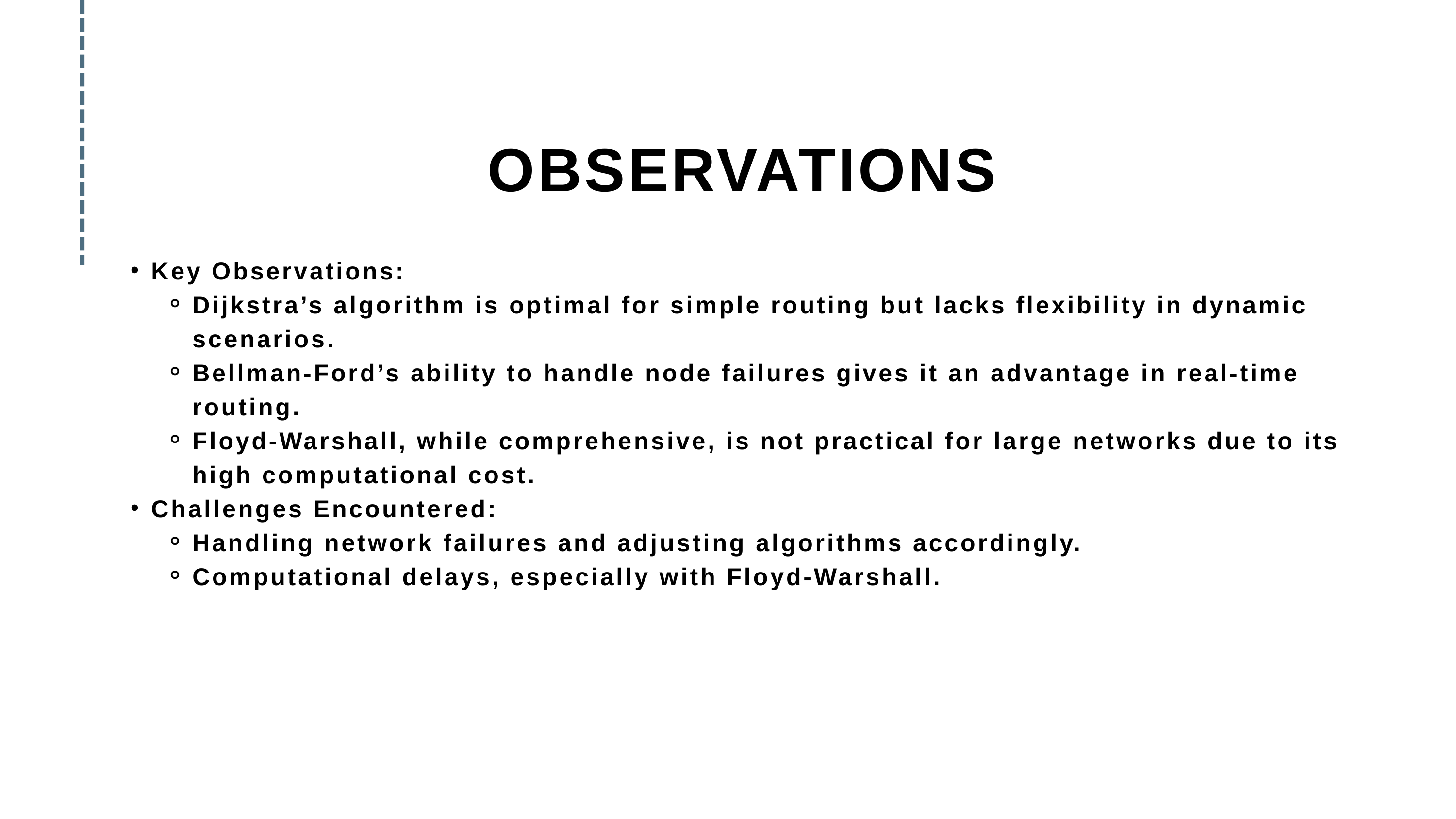

OBSERVATIONS
Key Observations:
Dijkstra’s algorithm is optimal for simple routing but lacks flexibility in dynamic scenarios.
Bellman-Ford’s ability to handle node failures gives it an advantage in real-time routing.
Floyd-Warshall, while comprehensive, is not practical for large networks due to its high computational cost.
Challenges Encountered:
Handling network failures and adjusting algorithms accordingly.
Computational delays, especially with Floyd-Warshall.